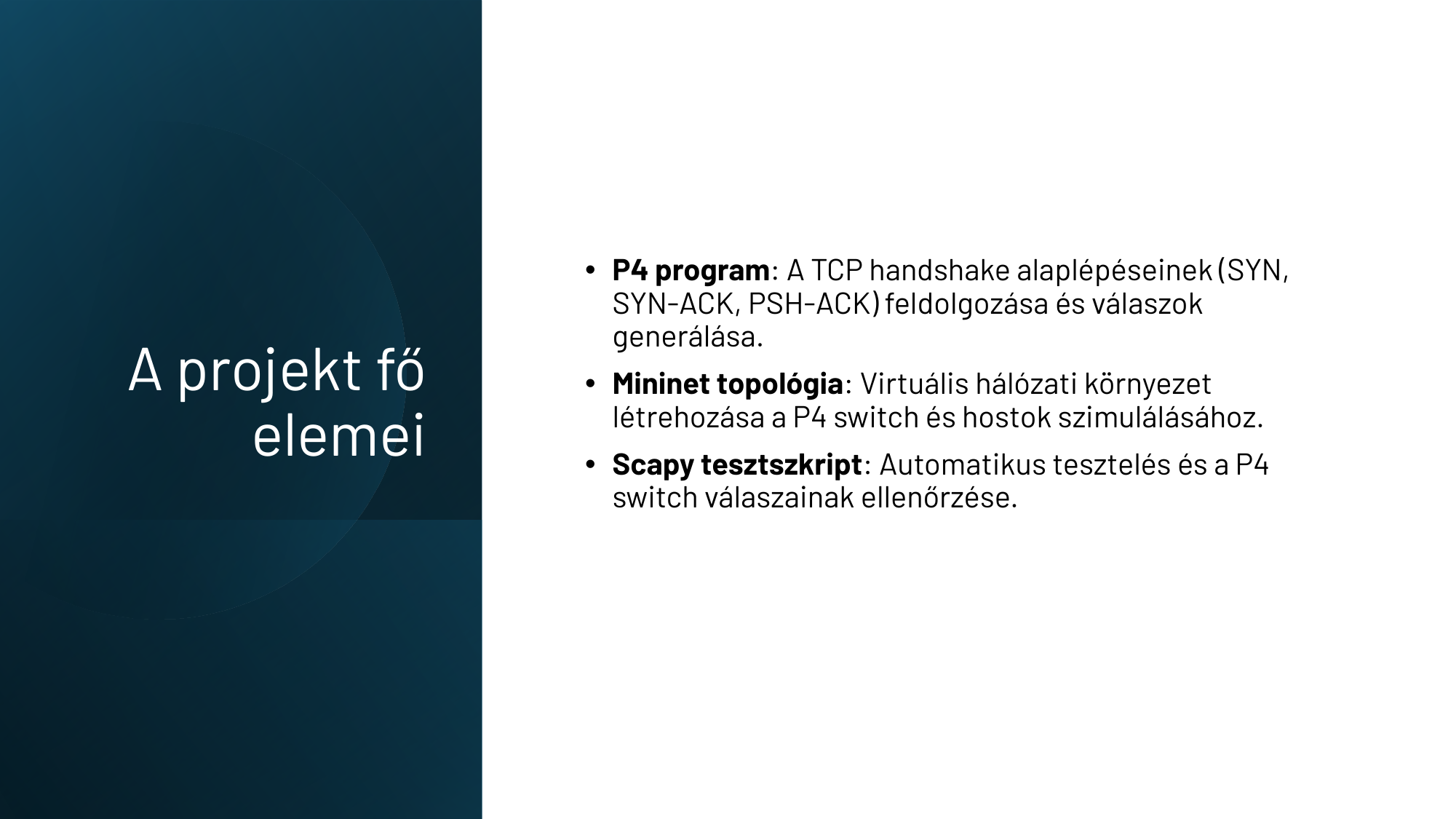

# A projekt fő elemei
P4 program: A TCP handshake alaplépéseinek (SYN, SYN-ACK, PSH-ACK) feldolgozása és válaszok generálása.
Mininet topológia: Virtuális hálózati környezet létrehozása a P4 switch és hostok szimulálásához.
Scapy tesztszkript: Automatikus tesztelés és a P4 switch válaszainak ellenőrzése.